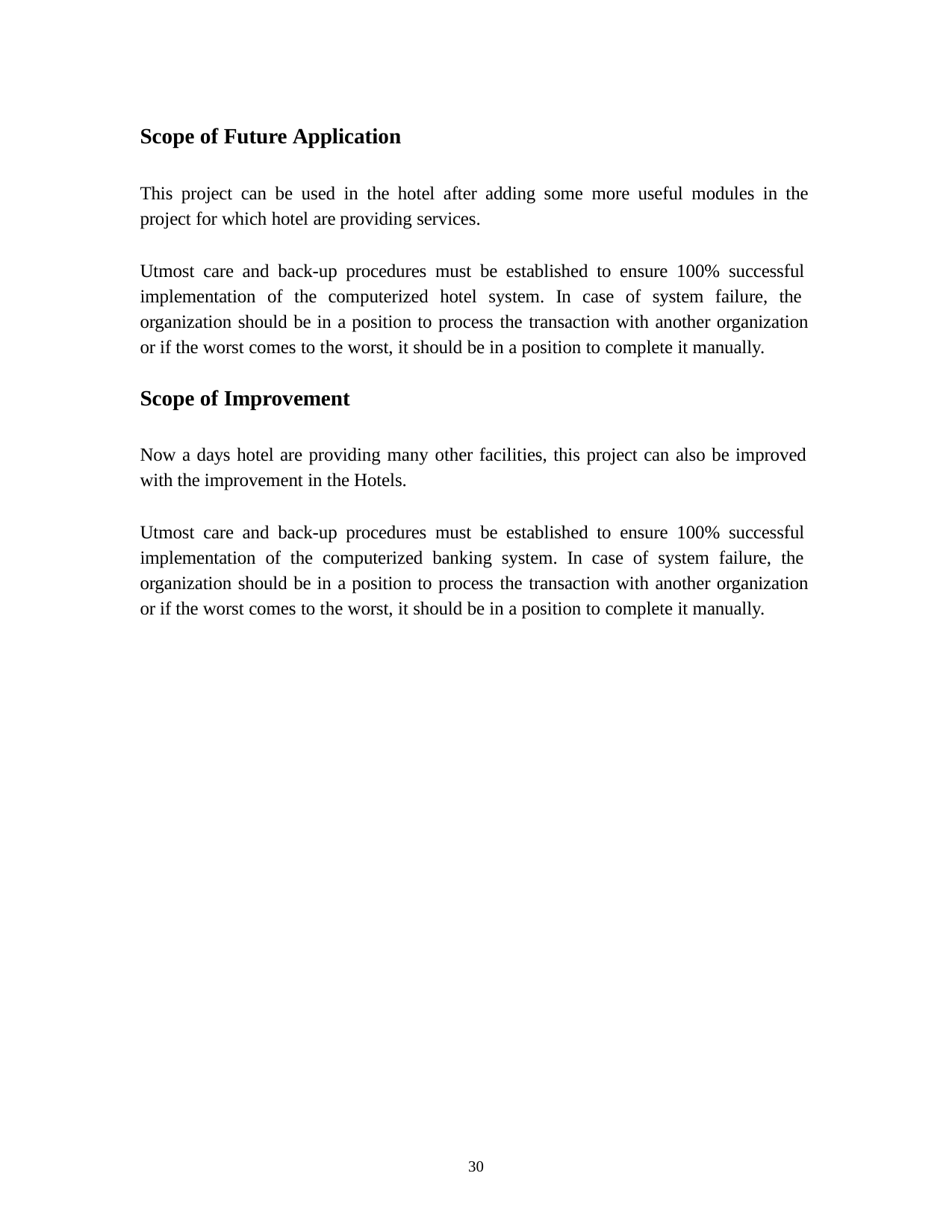

Scope of Future Application

This project can be used in the hotel after adding some more useful modules in the  project for which hotel are providing services.

Utmost care and back-up procedures must be established to ensure 100% successful  implementation of the computerized hotel system. In case of system failure, the  organization should be in a position to process the transaction with another organization  or if the worst comes to the worst, it should be in a position to complete it manually.

Scope of Improvement

Now a days hotel are providing many other facilities, this project can also be improved  with the improvement in the Hotels.

Utmost care and back-up procedures must be established to ensure 100% successful  implementation of the computerized banking system. In case of system failure, the  organization should be in a position to process the transaction with another organization  or if the worst comes to the worst, it should be in a position to complete it manually.
30